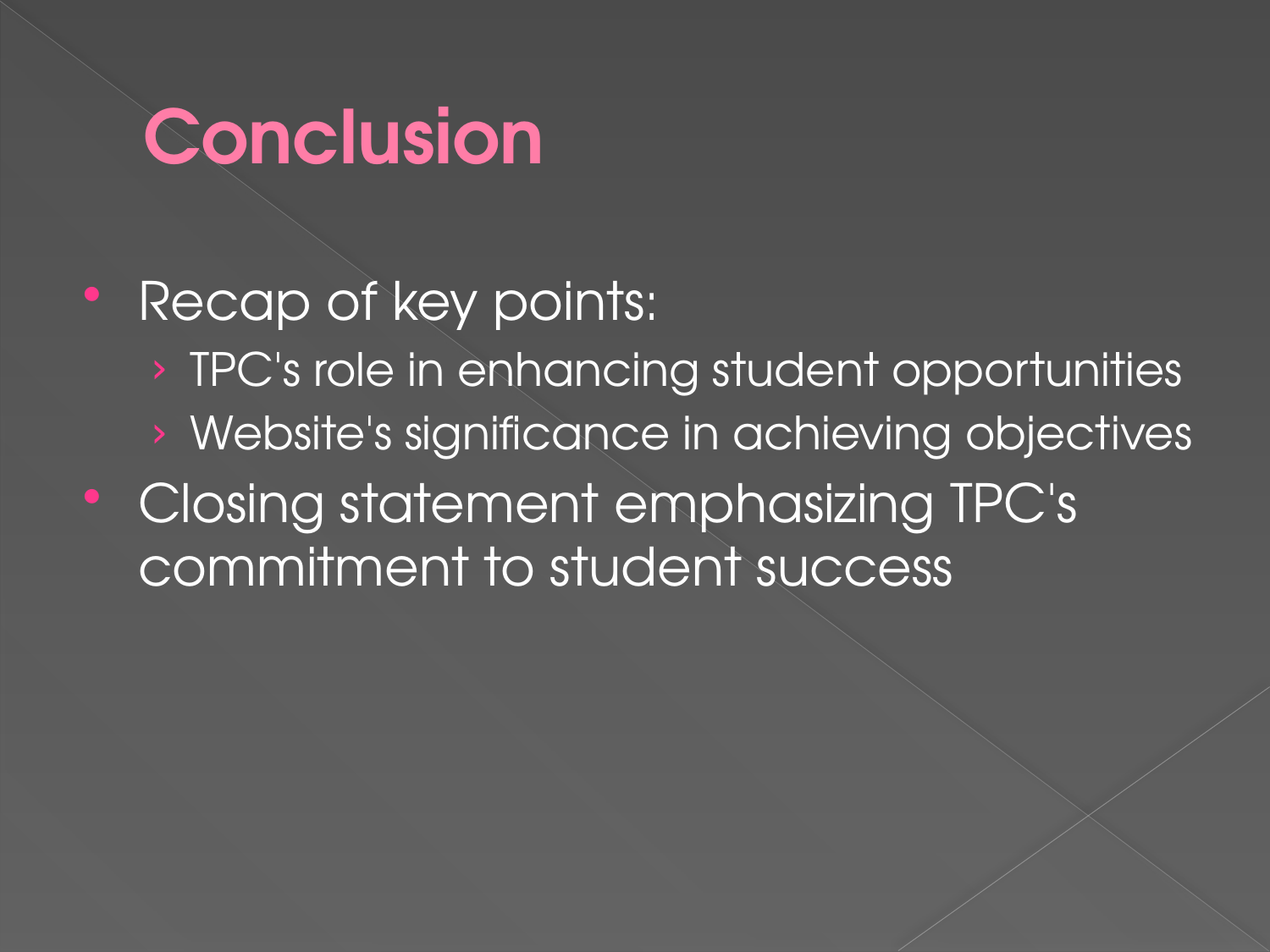

# Conclusion
Recap of key points:
TPC's role in enhancing student opportunities
Website's significance in achieving objectives
Closing statement emphasizing TPC's commitment to student success